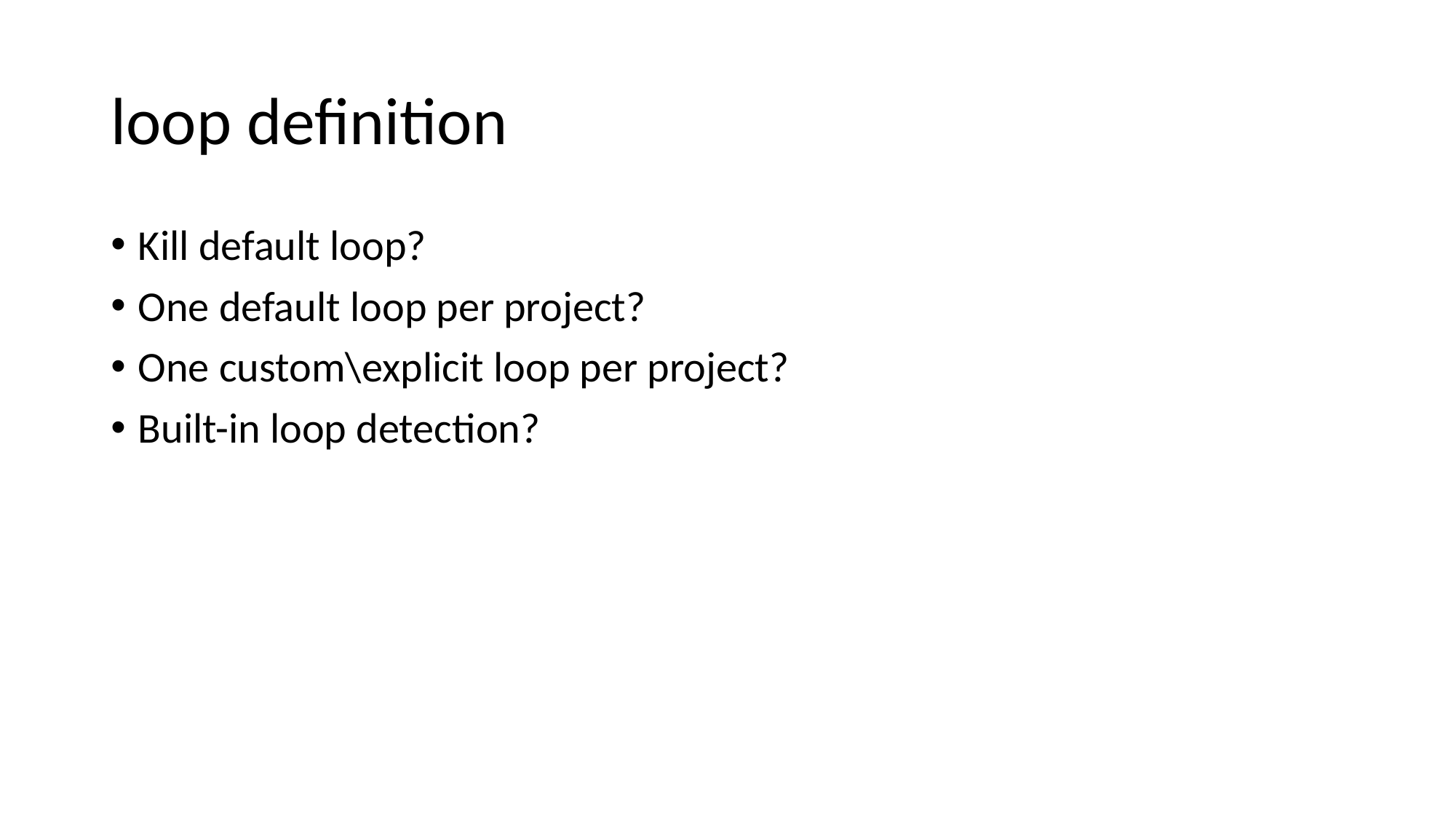

# loop definition
Kill default loop?
One default loop per project?
One custom\explicit loop per project?
Built-in loop detection?